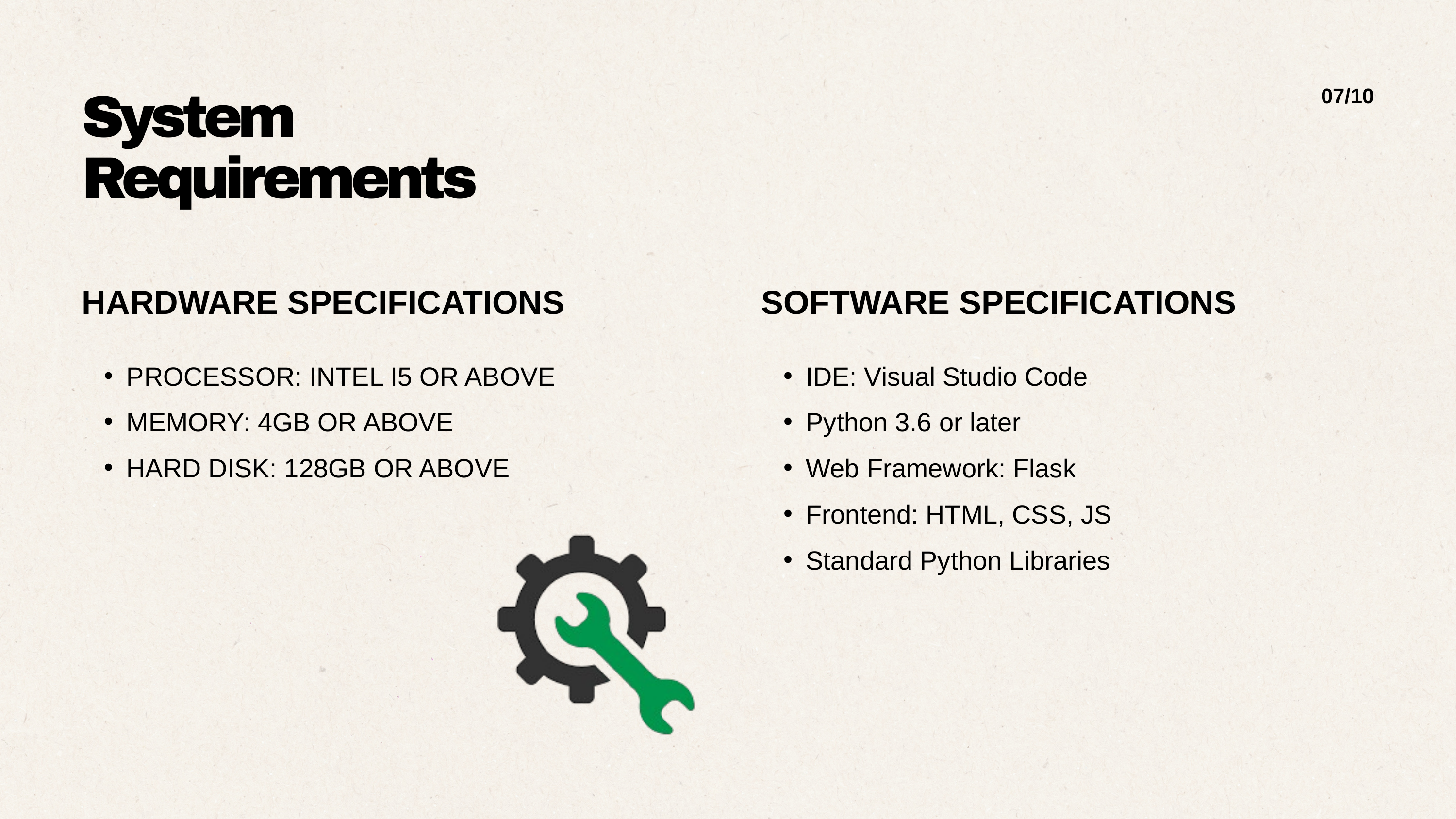

07/10
System Requirements
HARDWARE SPECIFICATIONS

PROCESSOR: INTEL I5 OR ABOVE
MEMORY: 4GB OR ABOVE
HARD DISK: 128GB OR ABOVE
SOFTWARE SPECIFICATIONS

IDE: Visual Studio Code
Python 3.6 or later
Web Framework: Flask
Frontend: HTML, CSS, JS
Standard Python Libraries